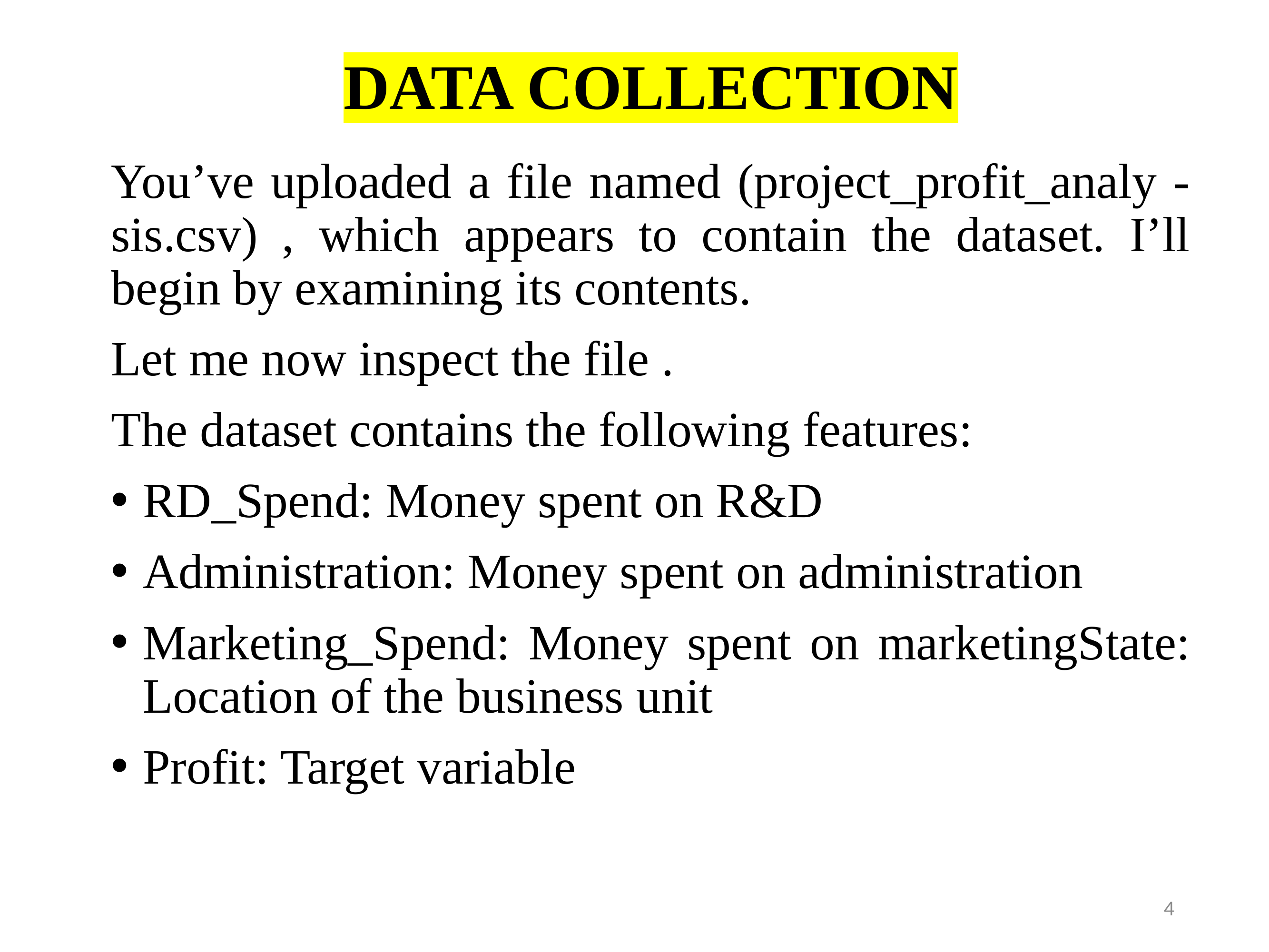

# DATA COLLECTION
You’ve uploaded a file named (project_profit_analy - sis.csv) , which appears to contain the dataset. I’ll begin by examining its contents.
Let me now inspect the file .
The dataset contains the following features:
RD_Spend: Money spent on R&D
Administration: Money spent on administration
Marketing_Spend: Money spent on marketingState: Location of the business unit
Profit: Target variable
4